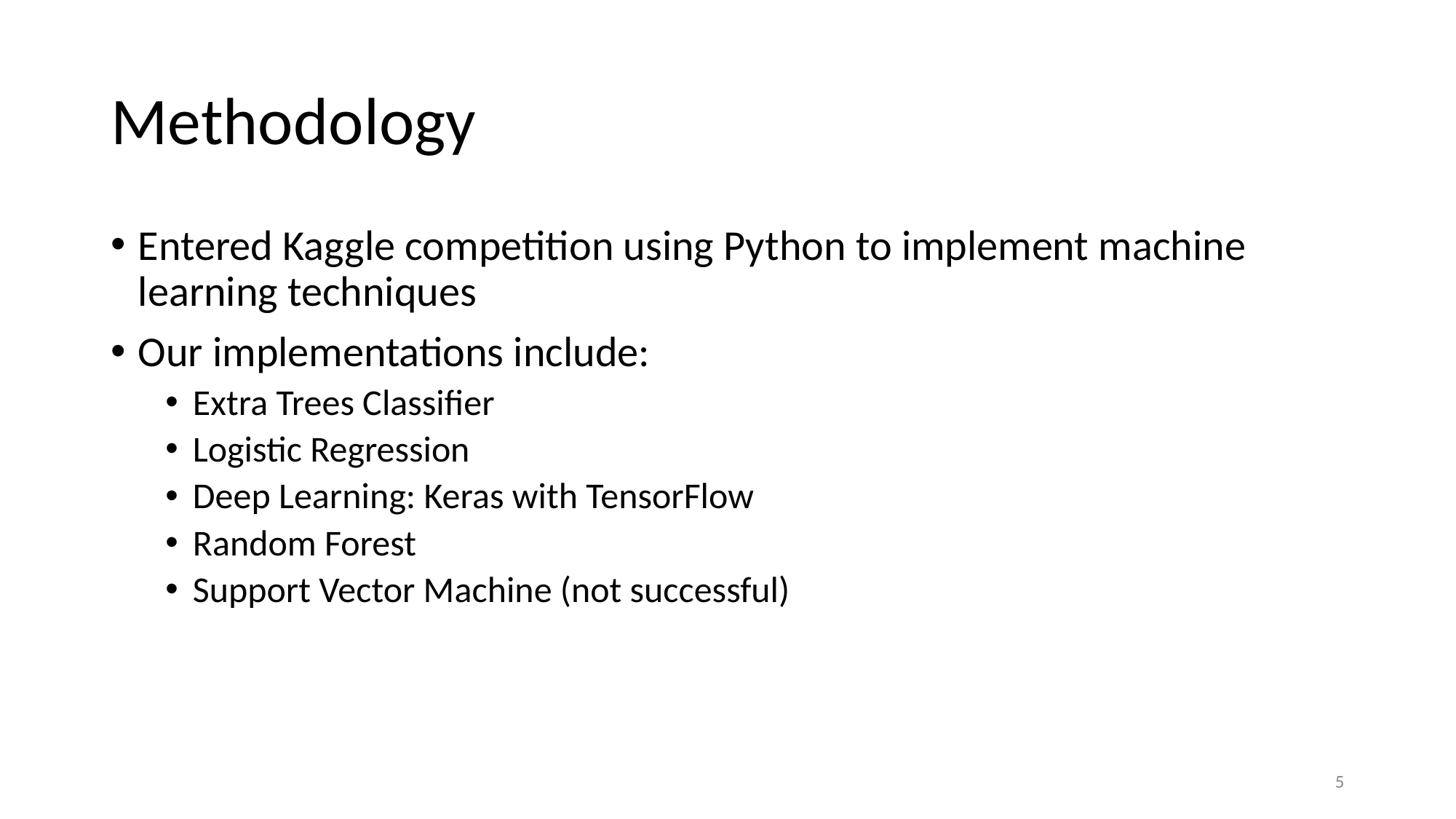

# Methodology
Entered Kaggle competition using Python to implement machine learning techniques
Our implementations include:
Extra Trees Classifier
Logistic Regression
Deep Learning: Keras with TensorFlow
Random Forest
Support Vector Machine (not successful)
5